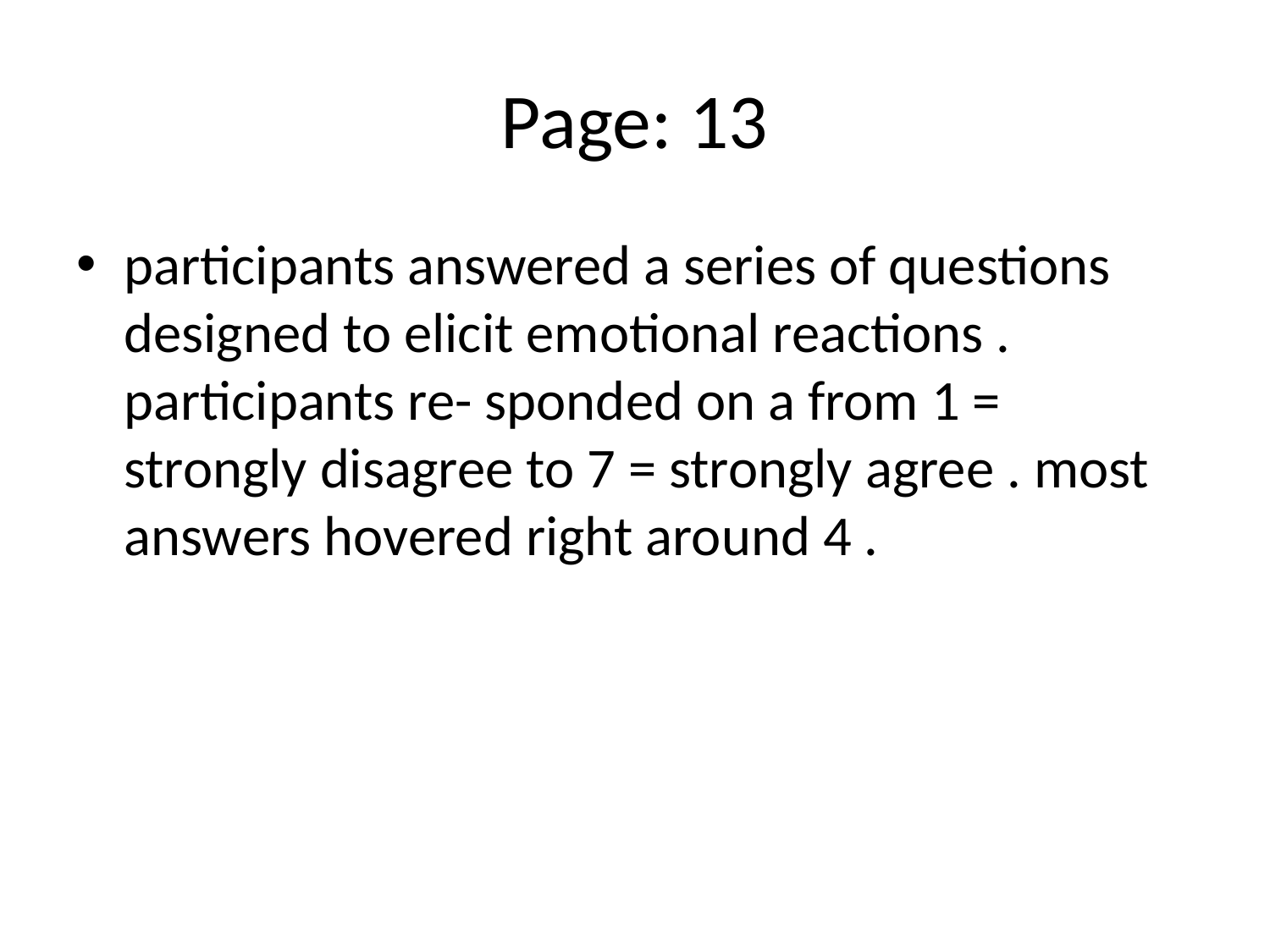

# Page: 13
participants answered a series of questions designed to elicit emotional reactions . participants re- sponded on a from 1 = strongly disagree to 7 = strongly agree . most answers hovered right around 4 .